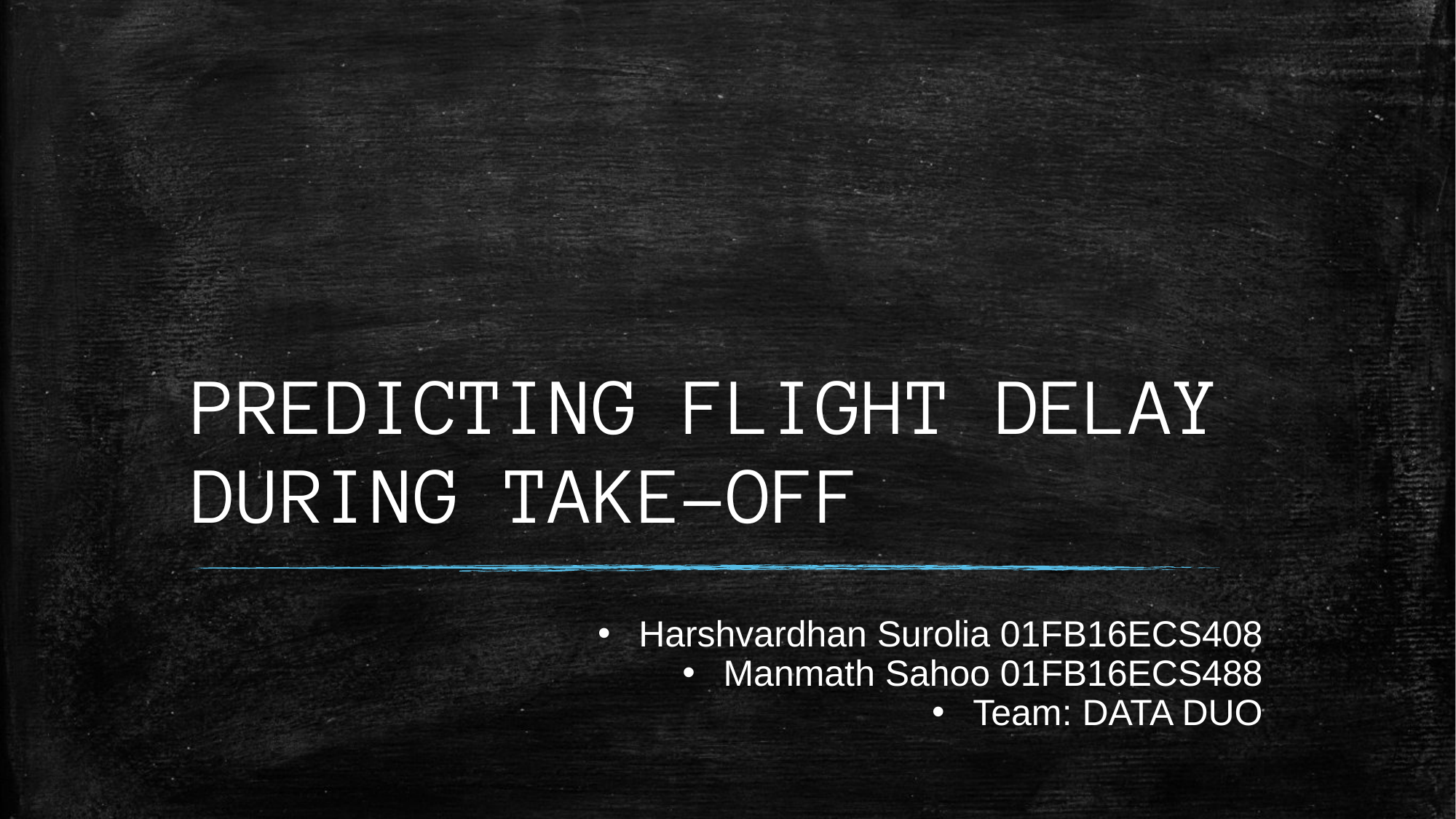

# PREDICTING FLIGHT DELAY DURING TAKE-OFF
Harshvardhan Surolia 01FB16ECS408
Manmath Sahoo 01FB16ECS488
Team: DATA DUO